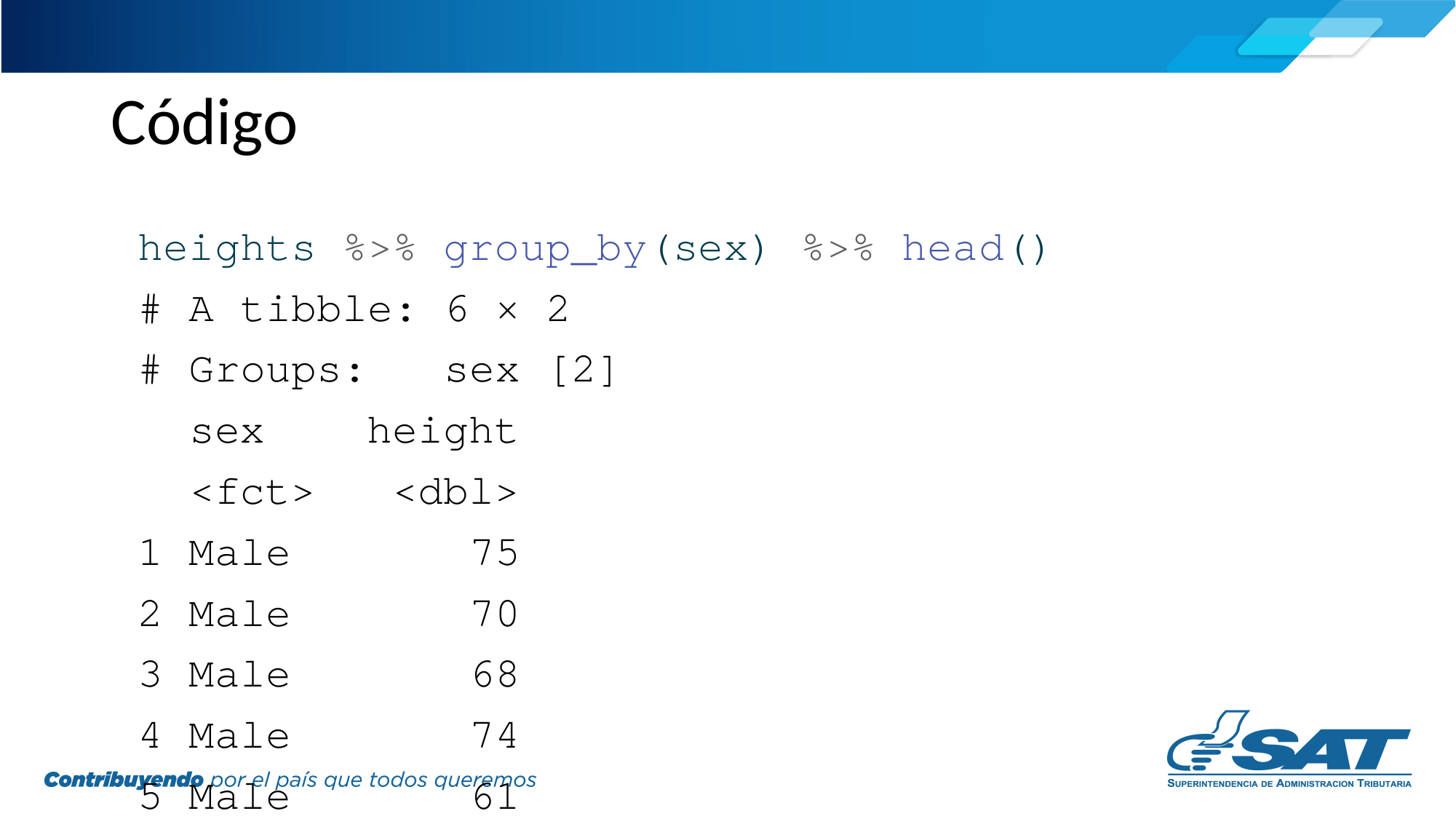

# Código
heights %>% group_by(sex) %>% head()
# A tibble: 6 × 2
# Groups:   sex [2]
  sex    height
  <fct>   <dbl>
1 Male       75
2 Male       70
3 Male       68
4 Male       74
5 Male       61
6 Female     65